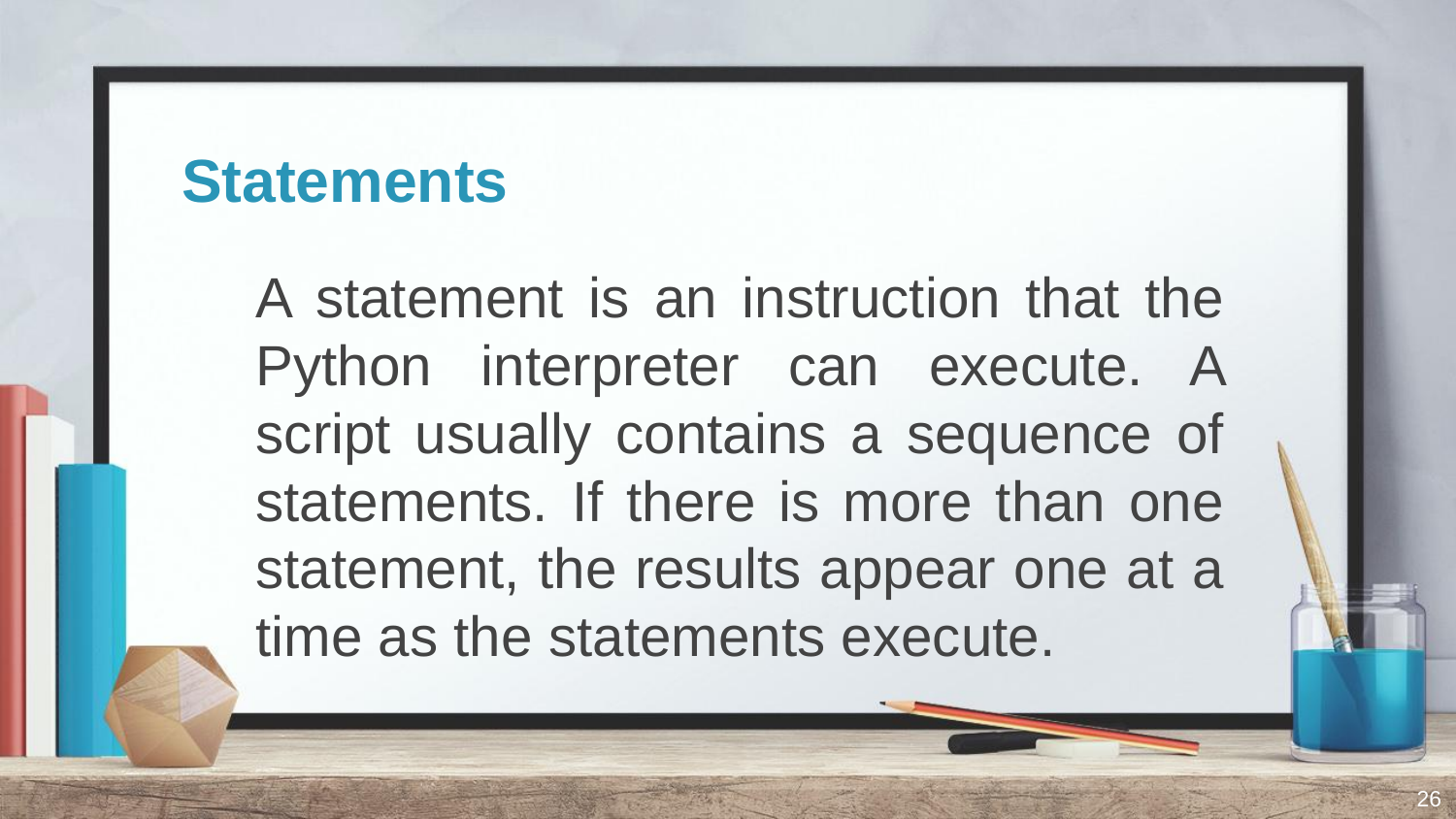

# Statements
A statement is an instruction that the Python interpreter can execute. A script usually contains a sequence of statements. If there is more than one statement, the results appear one at a time as the statements execute.
26